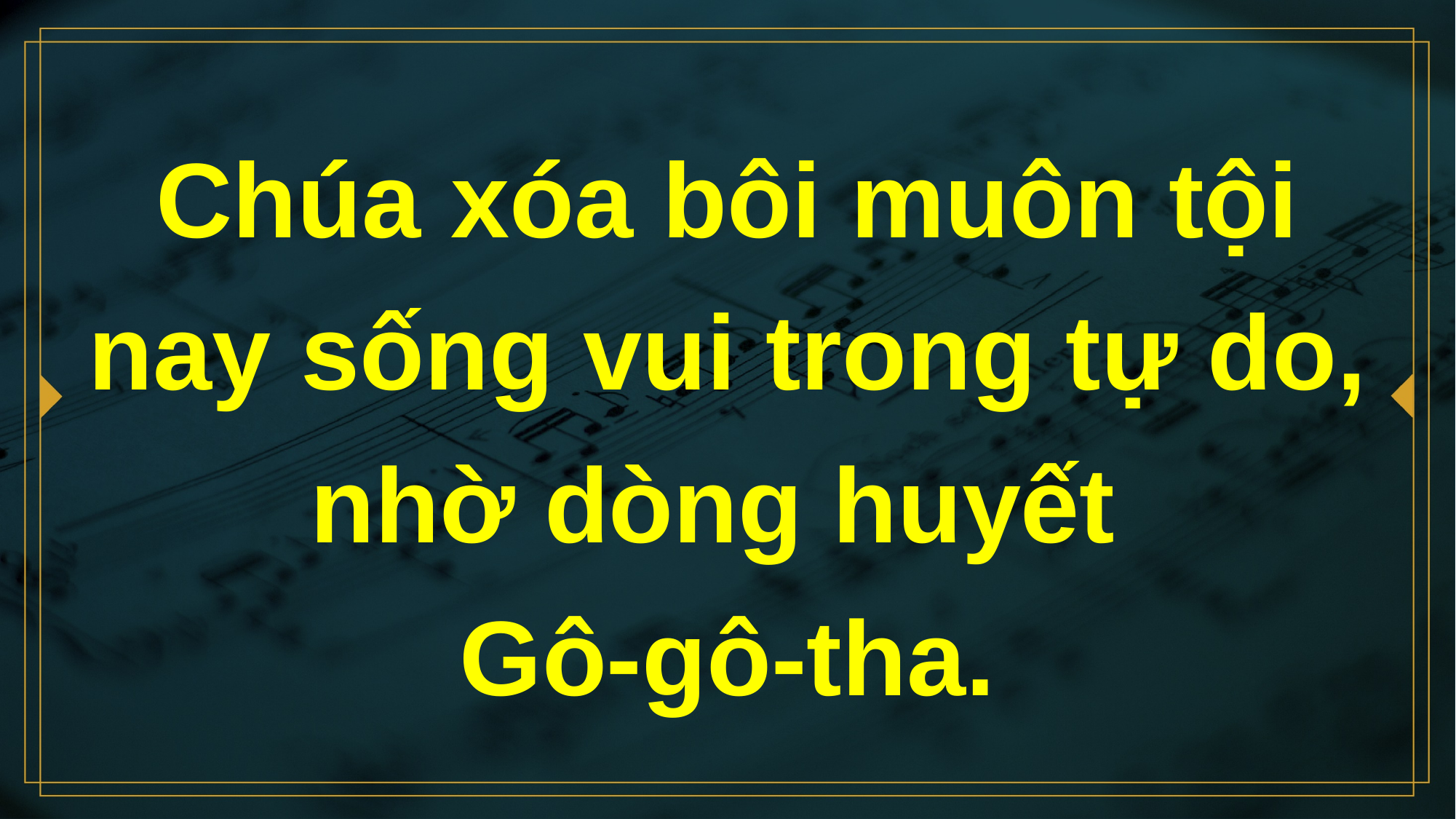

# Chúa xóa bôi muôn tội nay sống vui trong tự do, nhờ dòng huyết Gô-gô-tha.